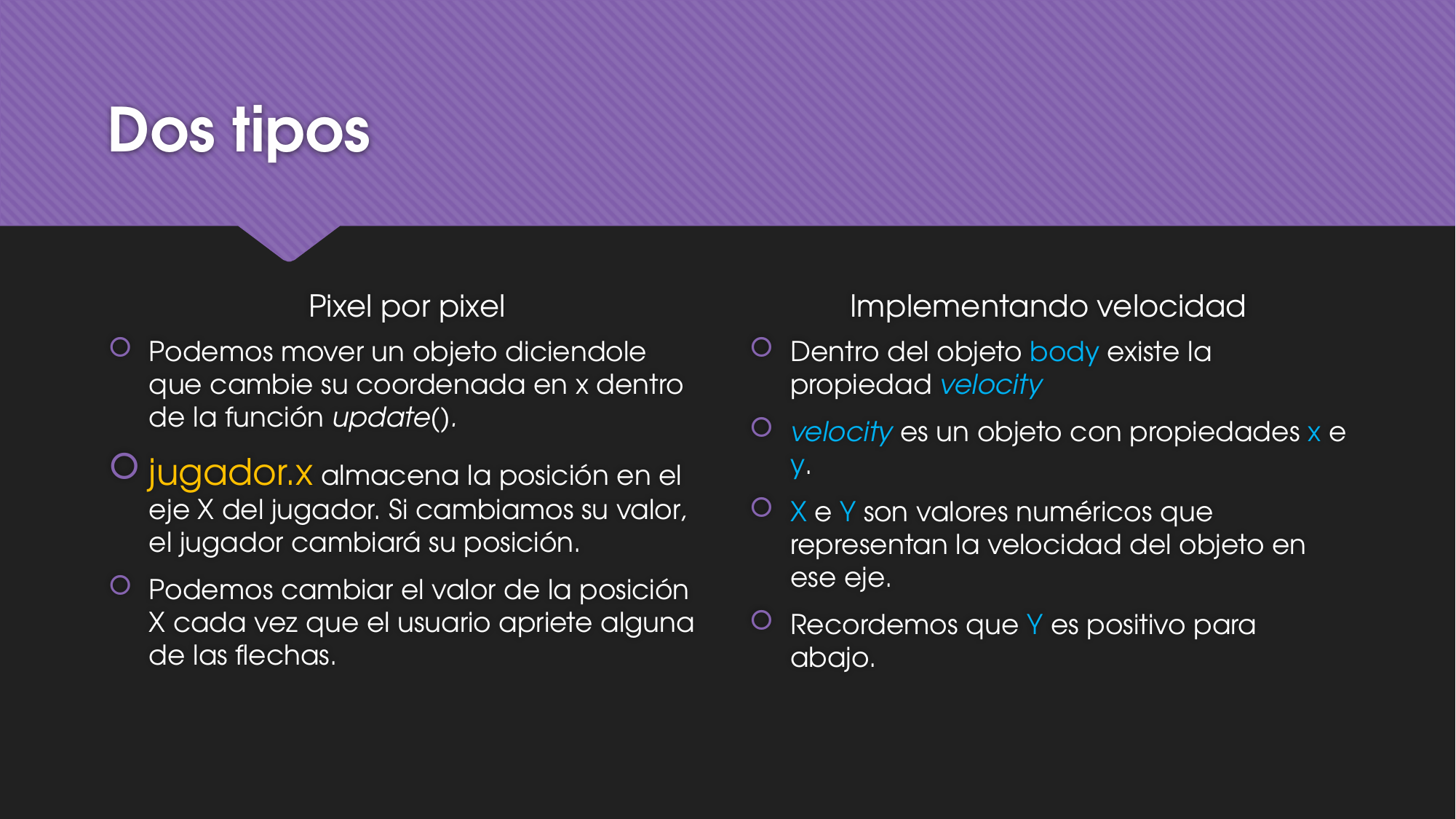

# Dos tipos
Pixel por pixel
Implementando velocidad
Podemos mover un objeto diciendole que cambie su coordenada en x dentro de la función update().
jugador.x almacena la posición en el eje X del jugador. Si cambiamos su valor, el jugador cambiará su posición.
Podemos cambiar el valor de la posición X cada vez que el usuario apriete alguna de las flechas.
Dentro del objeto body existe la propiedad velocity
velocity es un objeto con propiedades x e y.
X e Y son valores numéricos que representan la velocidad del objeto en ese eje.
Recordemos que Y es positivo para abajo.